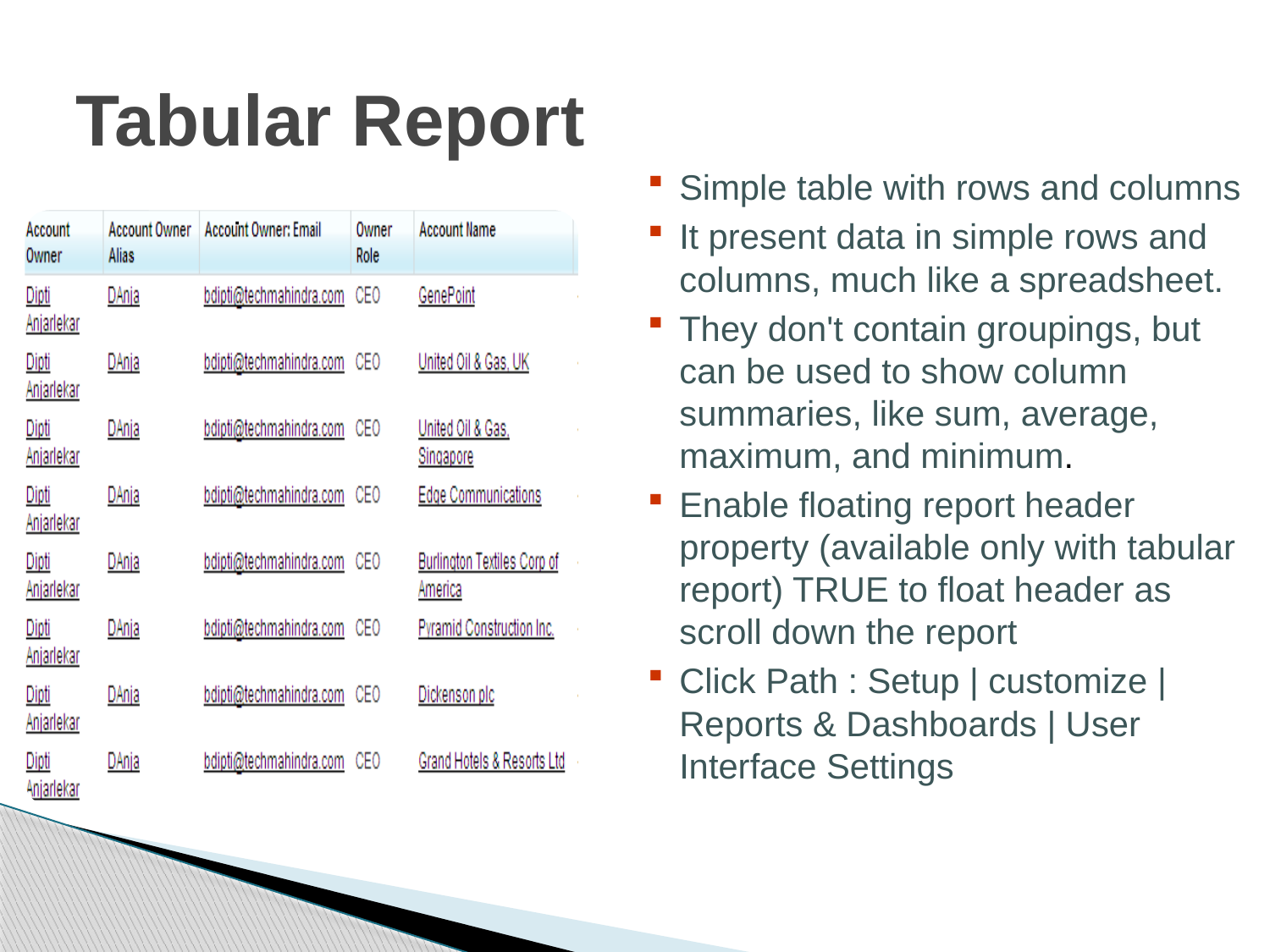

# Tabular Report
Simple table with rows and columns
It present data in simple rows and columns, much like a spreadsheet.
They don't contain groupings, but can be used to show column summaries, like sum, average, maximum, and minimum.
Enable floating report header  property (available only with tabular report) TRUE to float header as scroll down the report
Click Path : Setup | customize | Reports & Dashboards | User Interface Settings

.